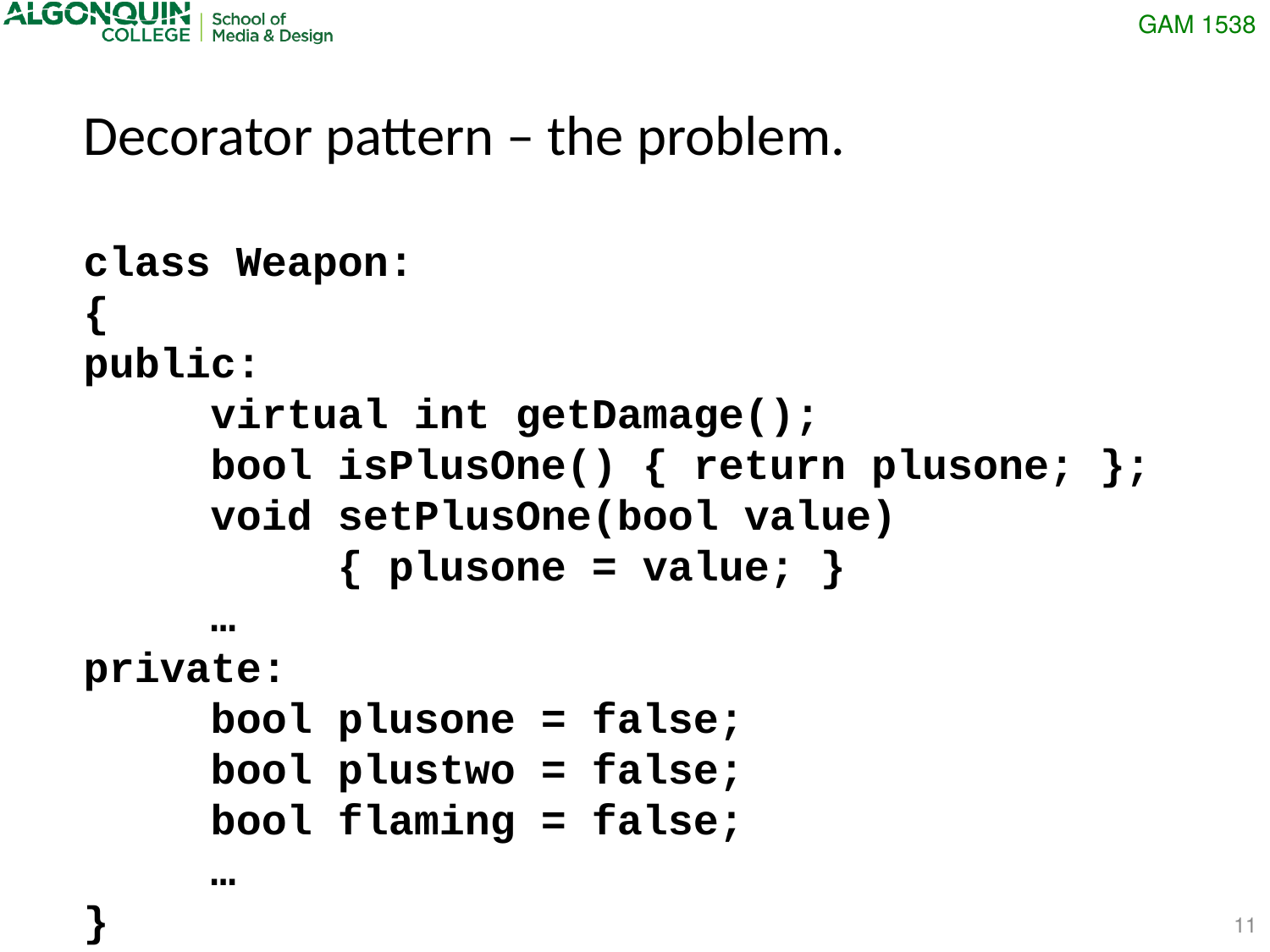

Decorator pattern – the problem.

class Weapon:
{
public:
	virtual int getDamage();
	bool isPlusOne() { return plusone; };
	void setPlusOne(bool value)
		{ plusone = value; }
	…
private:
	bool plusone = false;
	bool plustwo = false;
	bool flaming = false;
	…
}

11